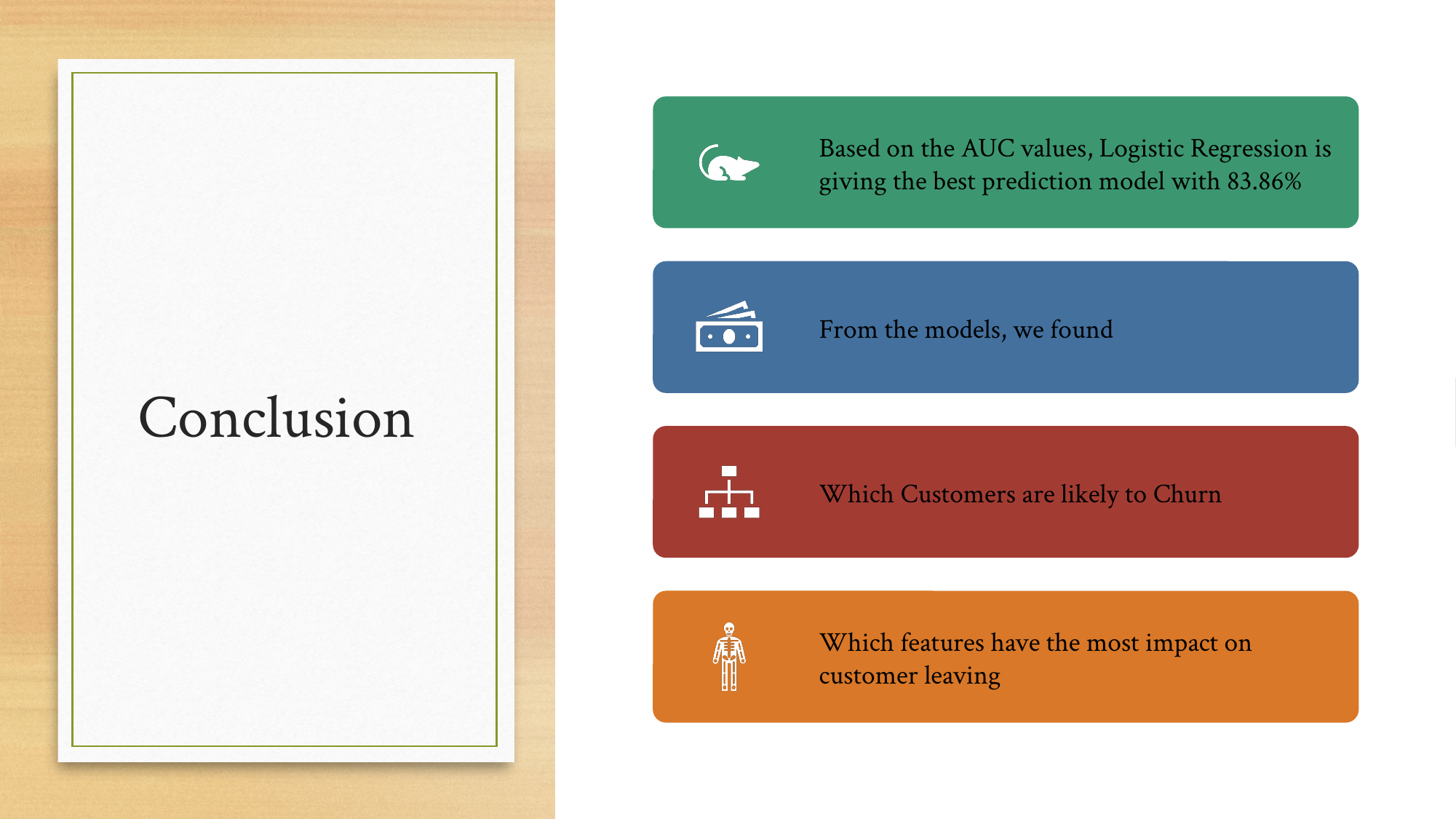

Based on the AUC values, Logistic Regression is giving the best prediction model with 83.86%
From the models, we found
Which Customers are likely to Churn
Which features have the most impact on customer leaving
# Conclusion